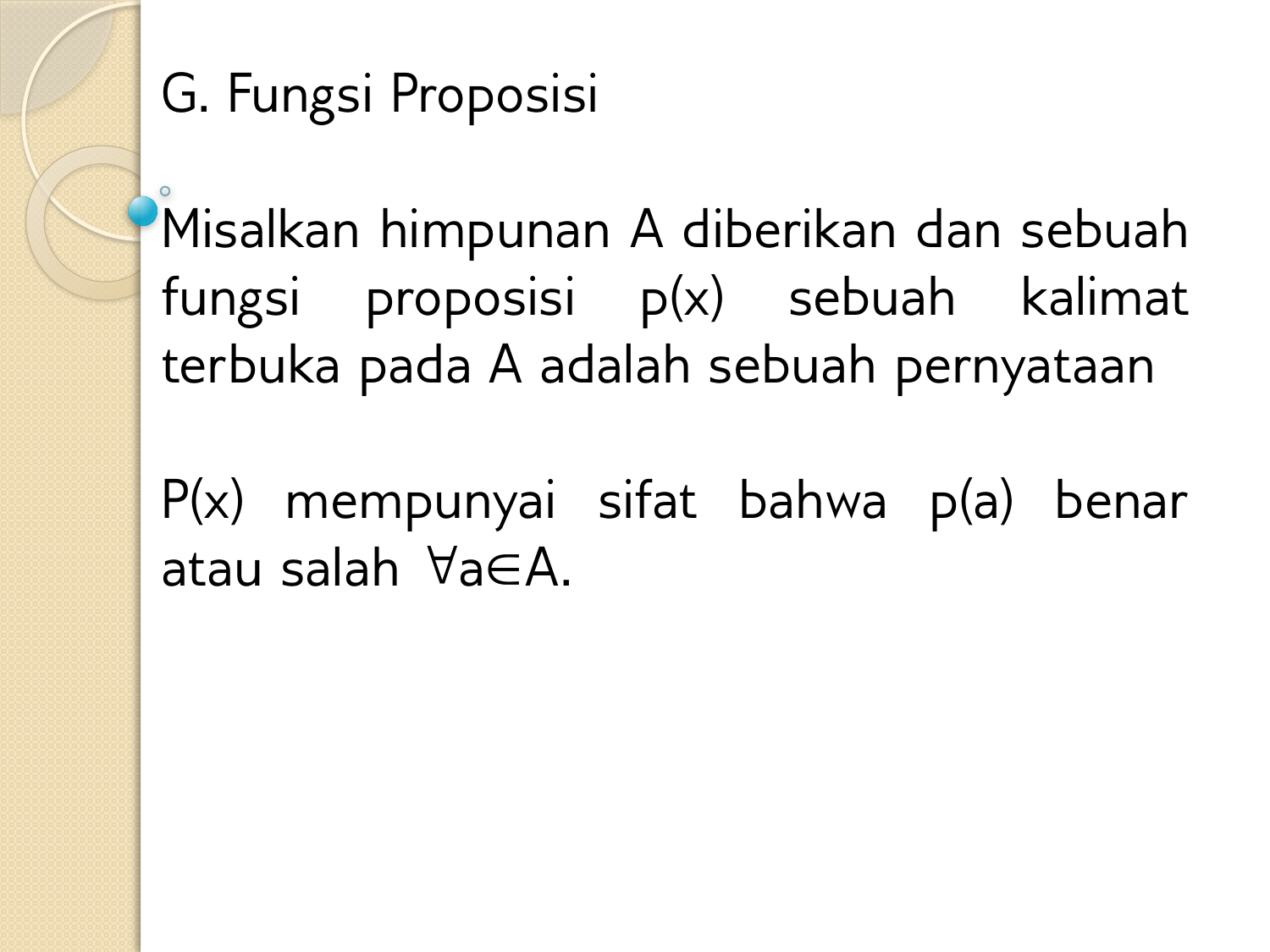

G. Fungsi Proposisi

Misalkan himpunan A diberikan dan sebuah fungsi proposisi p(x) sebuah kalimat terbuka pada A adalah sebuah pernyataan

P(x) mempunyai sifat bahwa p(a) benar atau salah ∀a∈A.